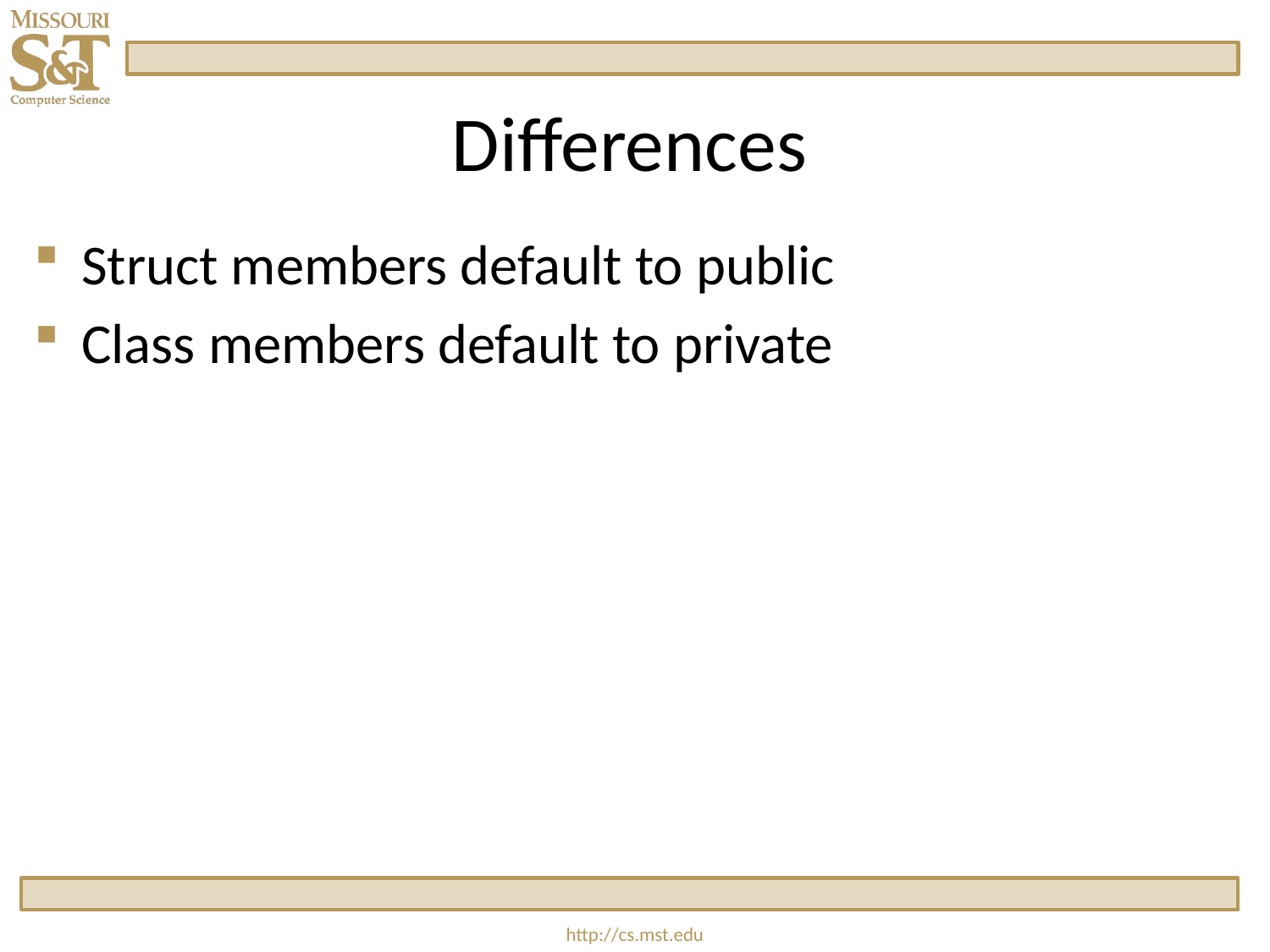

# Differences
Struct members default to public
Class members default to private